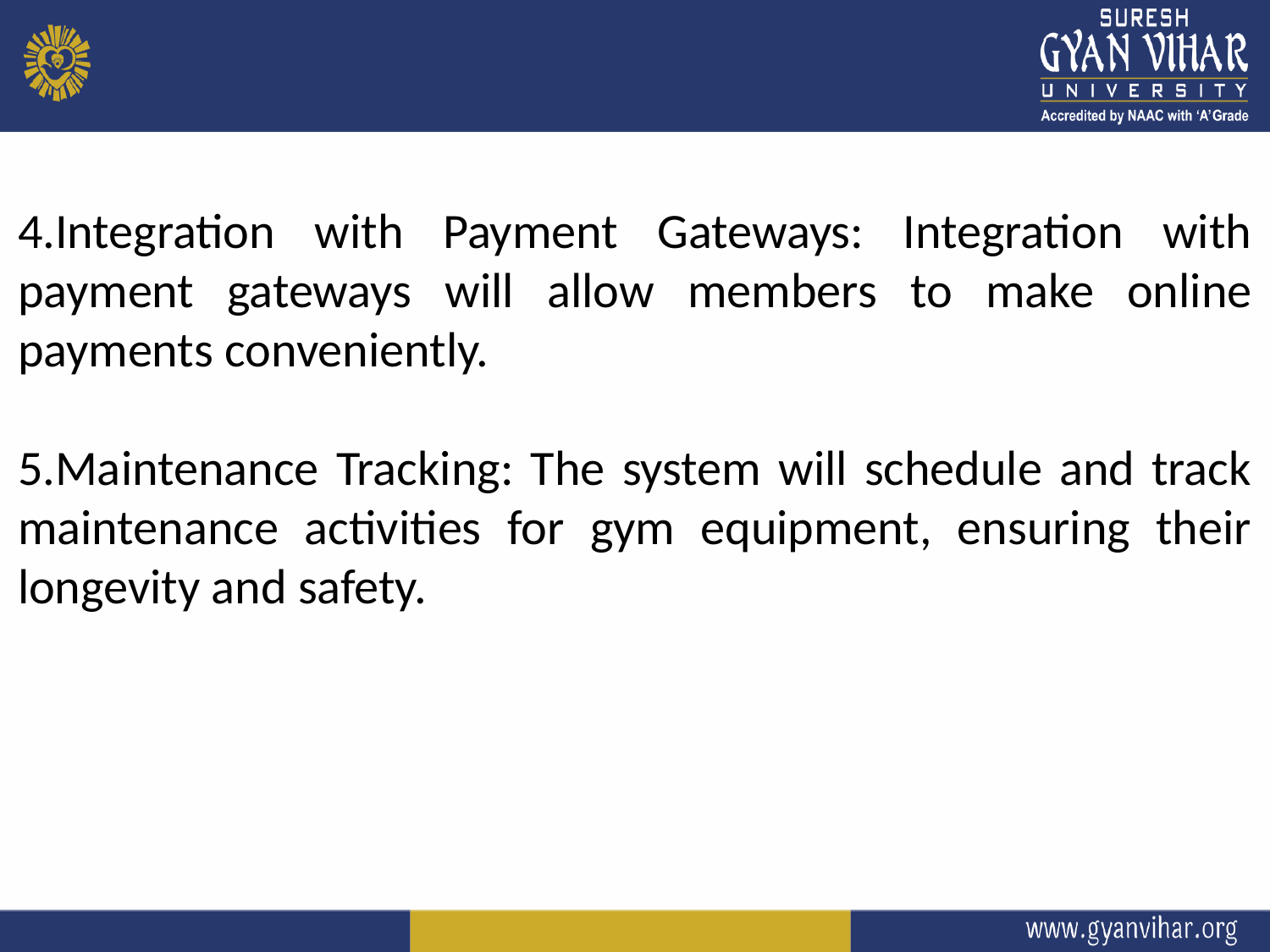

4.Integration with Payment Gateways: Integration with payment gateways will allow members to make online payments conveniently.

5.Maintenance Tracking: The system will schedule and track maintenance activities for gym equipment, ensuring their longevity and safety.